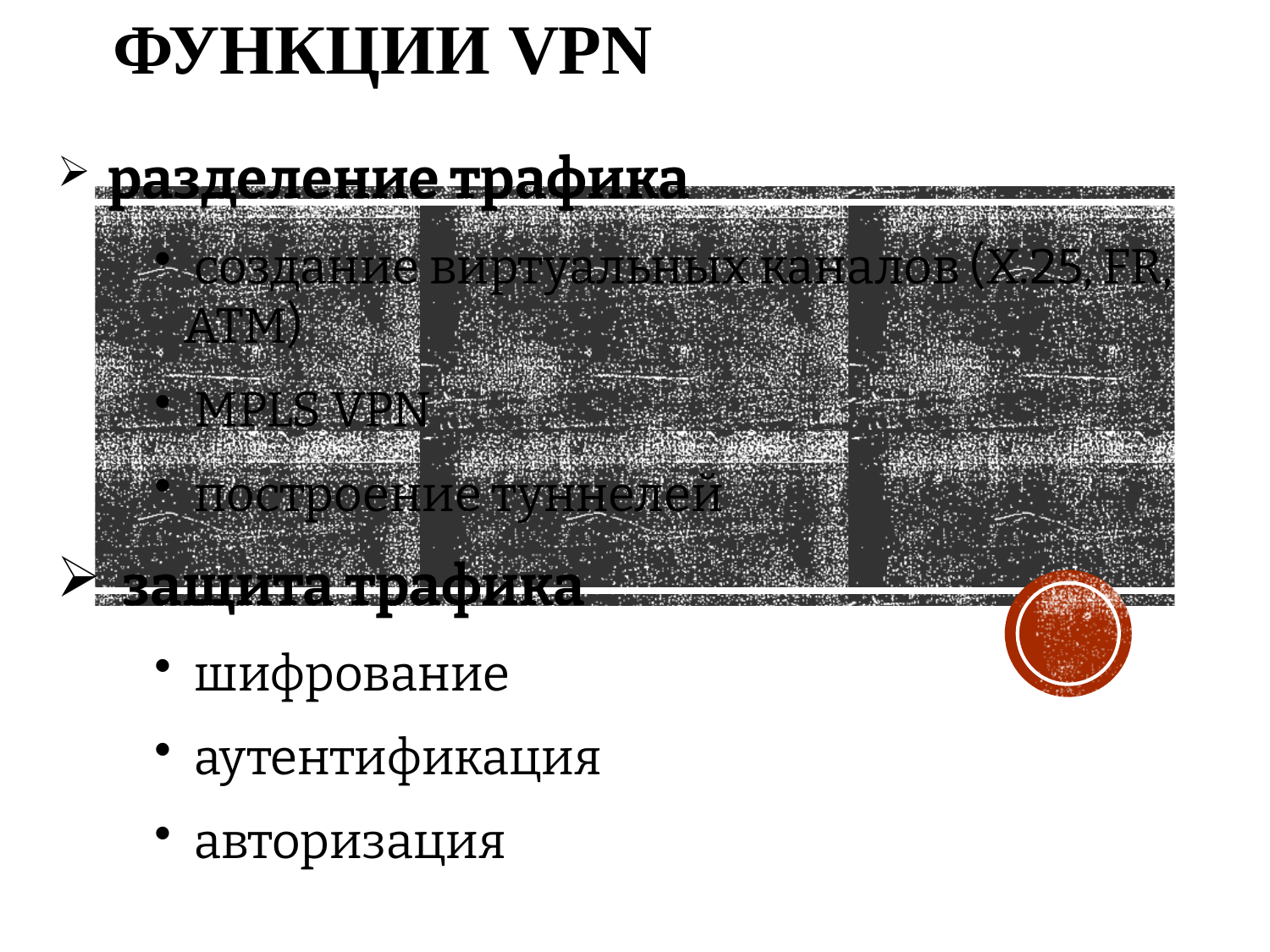

# Функции VPN
  разделение трафика
 создание виртуальных каналов (X.25, FR, ATM)
 MPLS VPN
 построение туннелей
  защита трафика
 шифрование
 аутентификация
 авторизация